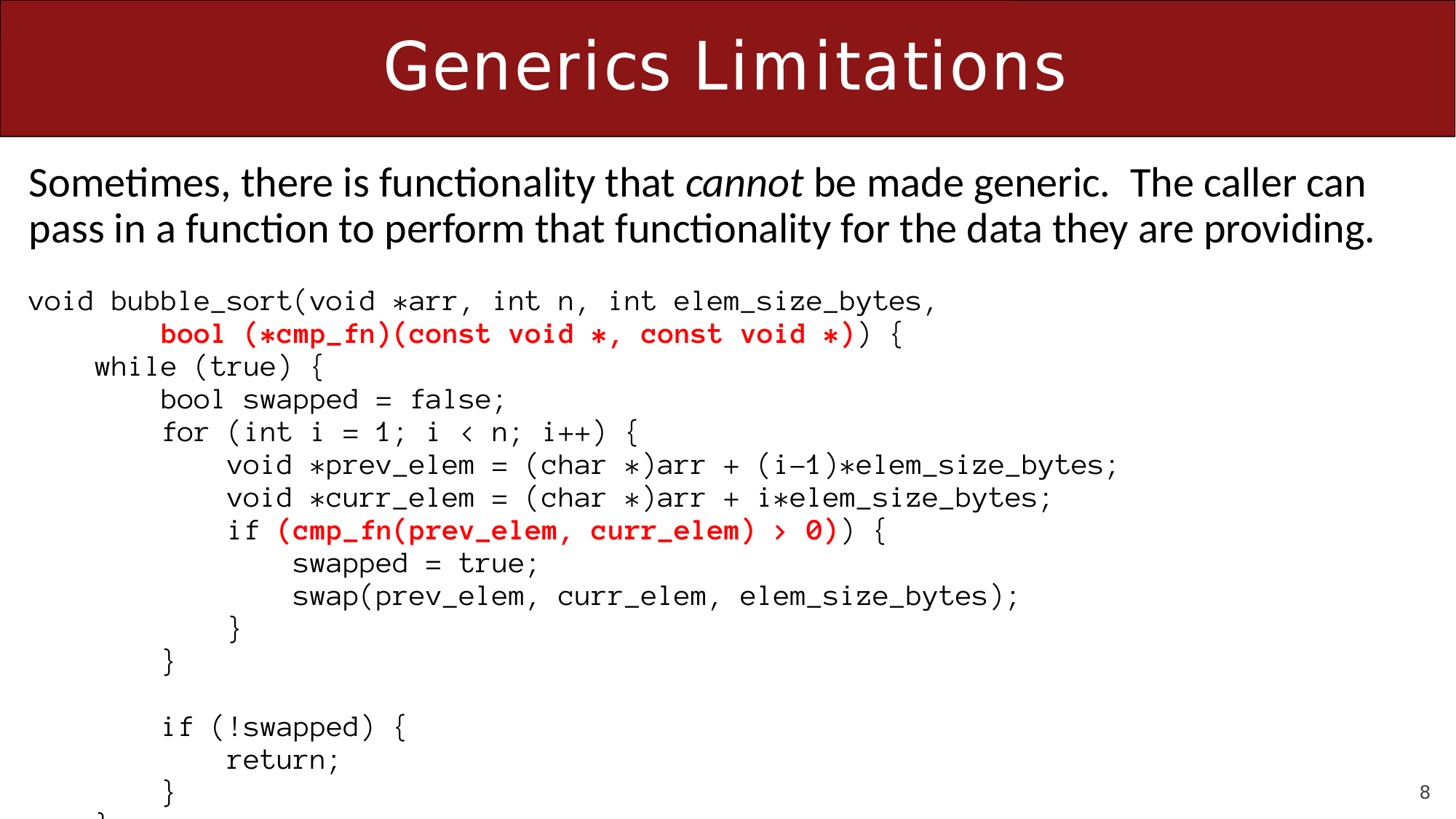

# Generics Limitations
Sometimes, there is functionality that cannot be made generic.  The caller can pass in a function to perform that functionality for the data they are providing.

void bubble_sort(void *arr, int n, int elem_size_bytes,
        bool (*cmp_fn)(const void *, const void *)) {
    while (true) {
        bool swapped = false;
        for (int i = 1; i < n; i++) {
            void *prev_elem = (char *)arr + (i-1)*elem_size_bytes;
            void *curr_elem = (char *)arr + i*elem_size_bytes;
            if (cmp_fn(prev_elem, curr_elem) > 0)) {
                swapped = true;
                swap(prev_elem, curr_elem, elem_size_bytes);
            }
        }

        if (!swapped) {
            return;
        }
    }
}